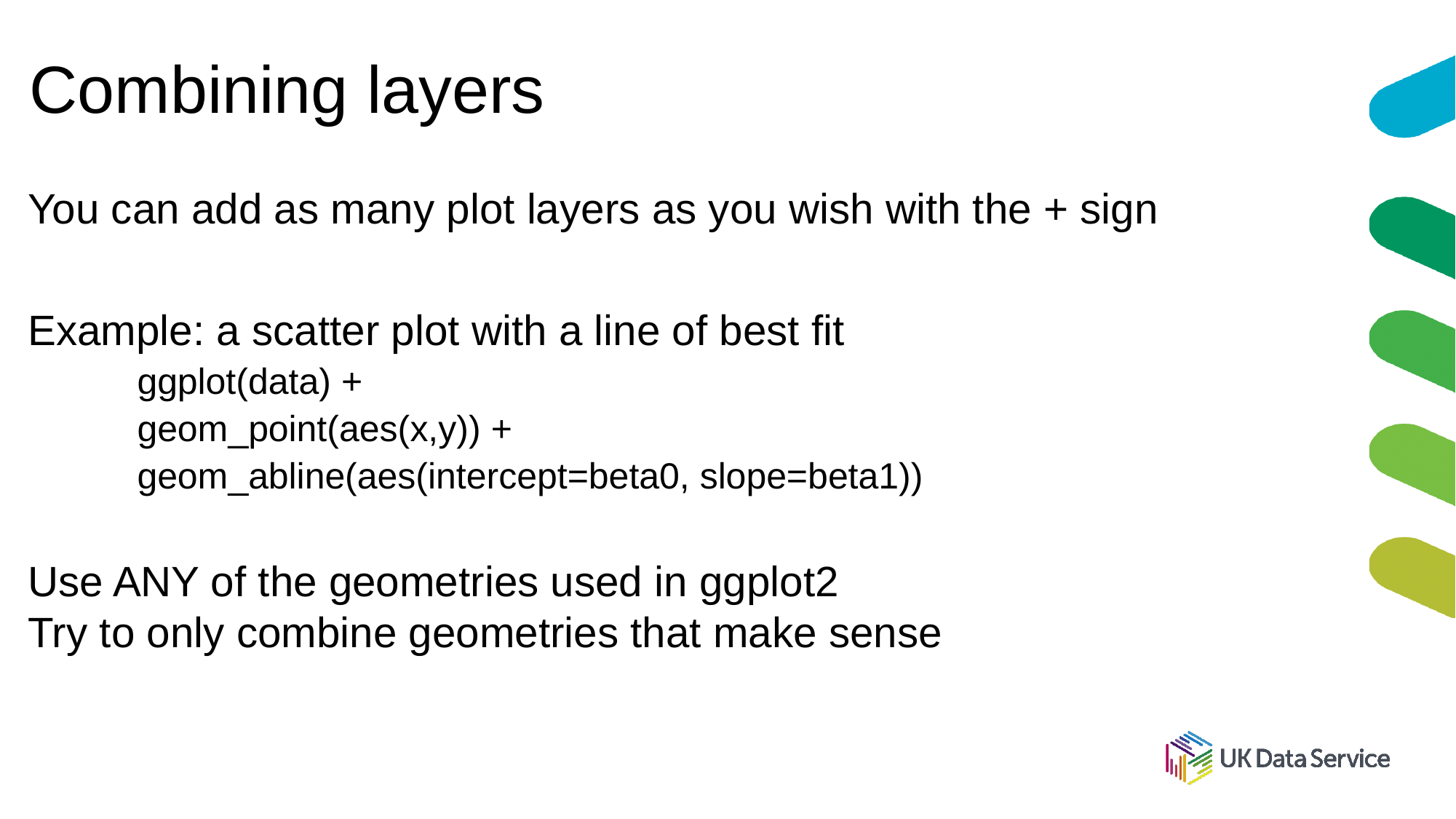

# Combining layers
You can add as many plot layers as you wish with the + sign

Example: a scatter plot with a line of best fit
ggplot(data) +
geom_point(aes(x,y)) +
geom_abline(aes(intercept=beta0, slope=beta1))

Use ANY of the geometries used in ggplot2
Try to only combine geometries that make sense